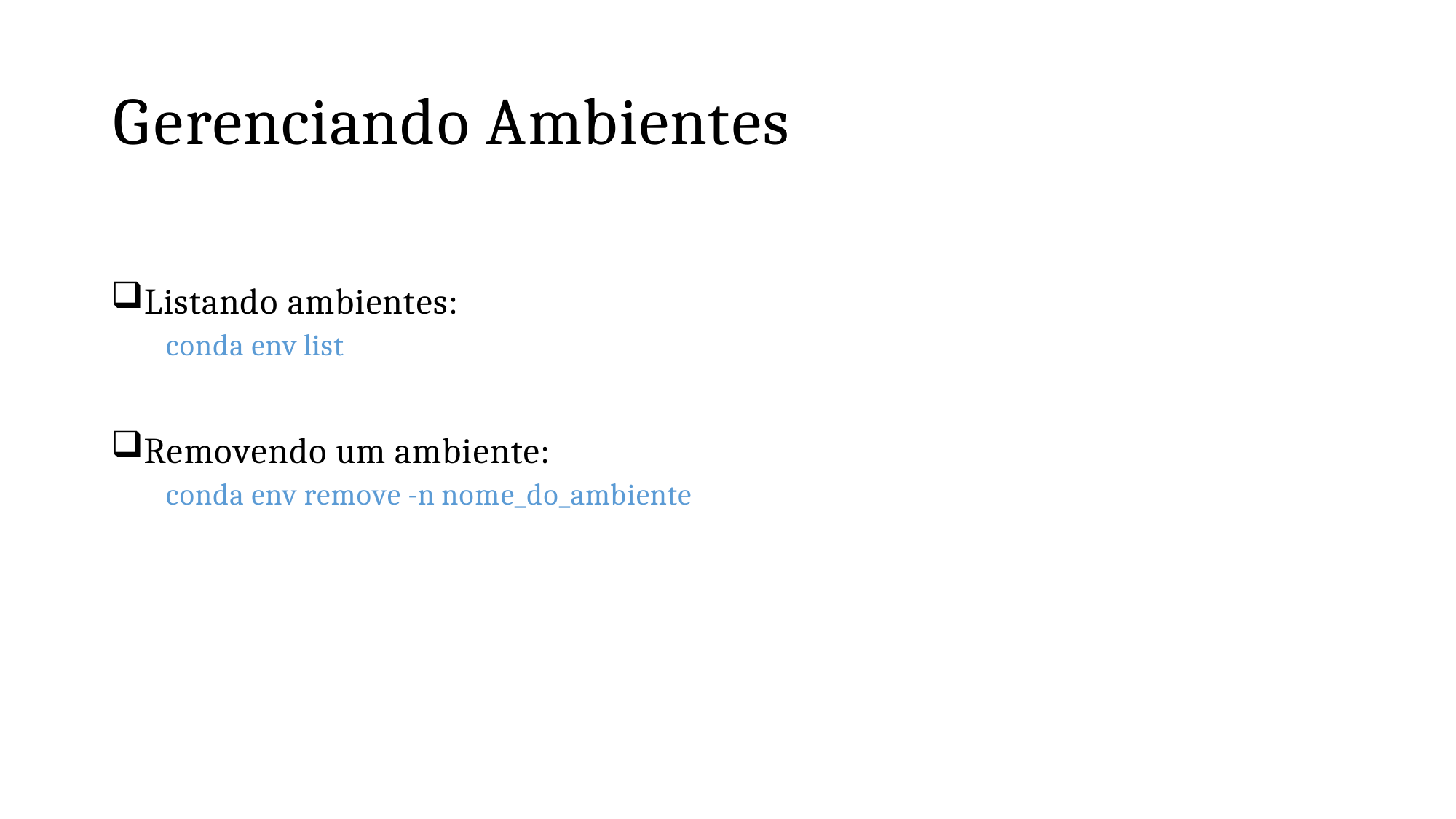

# Gerenciando Ambientes

Listando ambientes:
conda env list

Removendo um ambiente:
conda env remove -n nome_do_ambiente